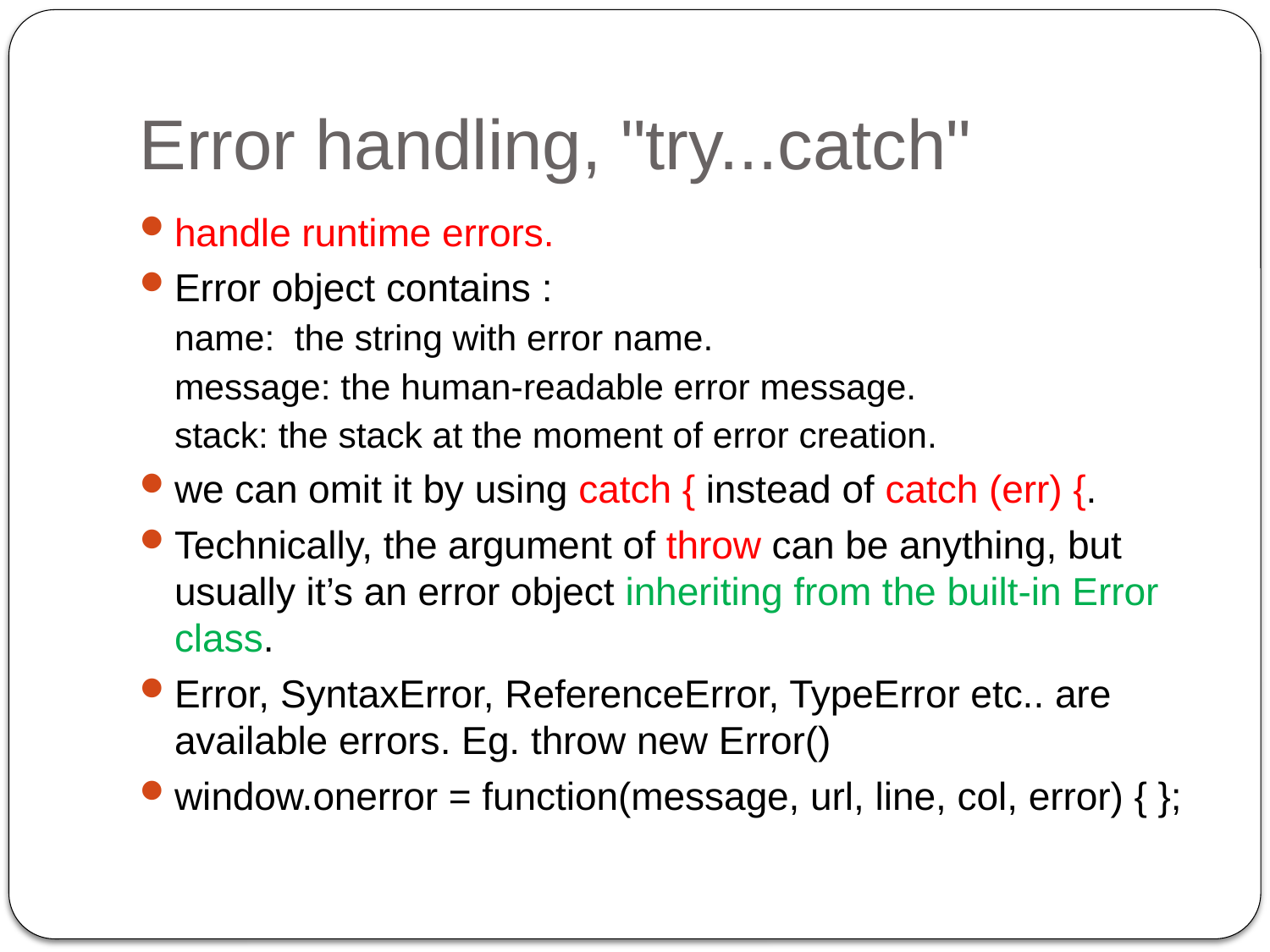

# Error handling, "try...catch"
handle runtime errors.
Error object contains :
name:  the string with error name.
message: the human-readable error message.
stack: the stack at the moment of error creation.
we can omit it by using catch { instead of catch (err) {.
Technically, the argument of throw can be anything, but usually it’s an error object inheriting from the built-in Error class.
Error, SyntaxError, ReferenceError, TypeError etc.. are available errors. Eg. throw new Error()
window.onerror = function(message, url, line, col, error) { };